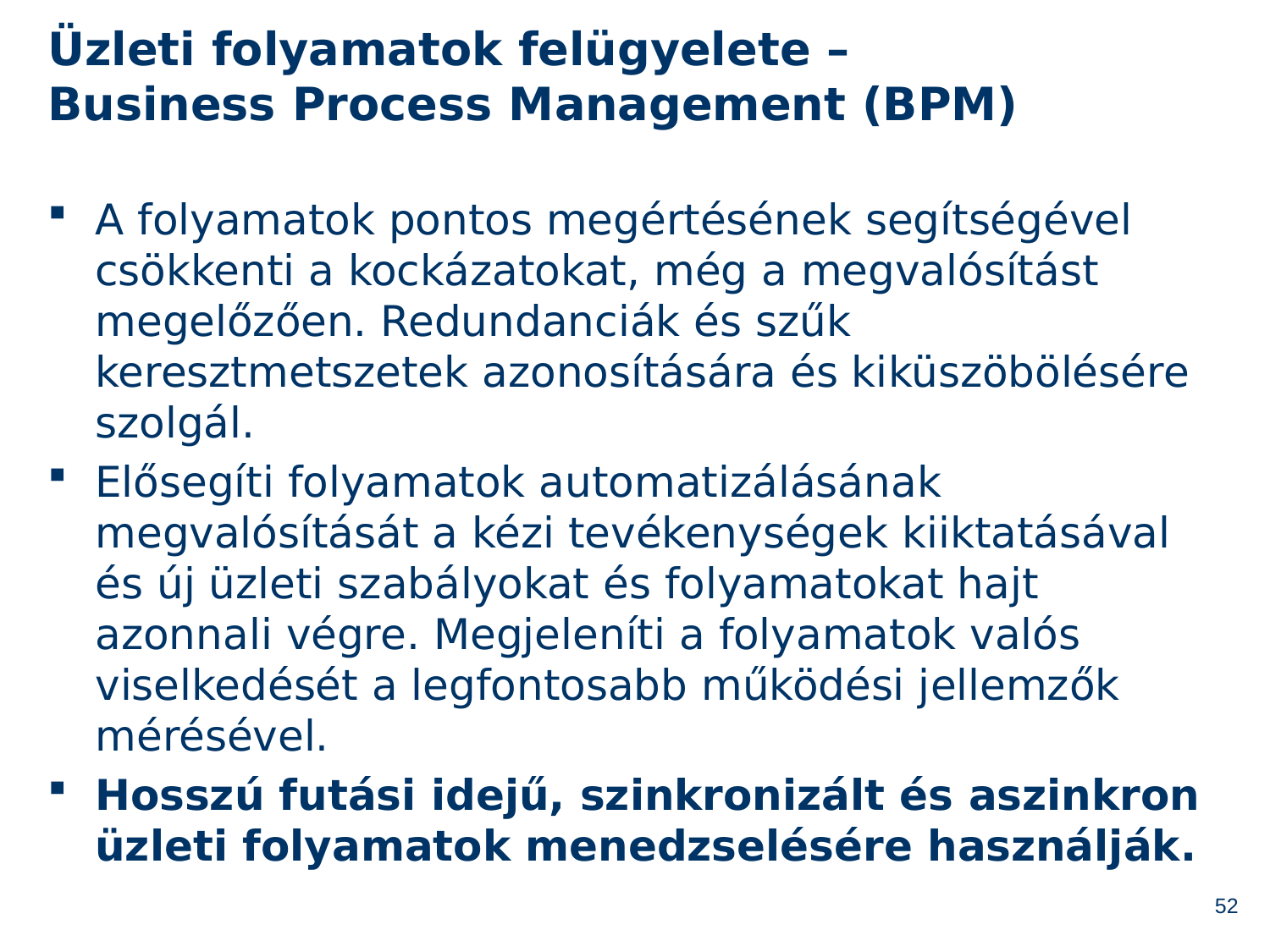

# Üzleti folyamatok felügyelete – Business Process Management (BPM)
A folyamatok pontos megértésének segítségével csökkenti a kockázatokat, még a megvalósítást megelőzően. Redundanciák és szűk keresztmetszetek azonosítására és kiküszöbölésére szolgál.
Elősegíti folyamatok automatizálásának megvalósítását a kézi tevékenységek kiiktatásával és új üzleti szabályokat és folyamatokat hajt azonnali végre. Megjeleníti a folyamatok valós viselkedését a legfontosabb működési jellemzők mérésével.
Hosszú futási idejű, szinkronizált és aszinkron üzleti folyamatok menedzselésére használják.
52